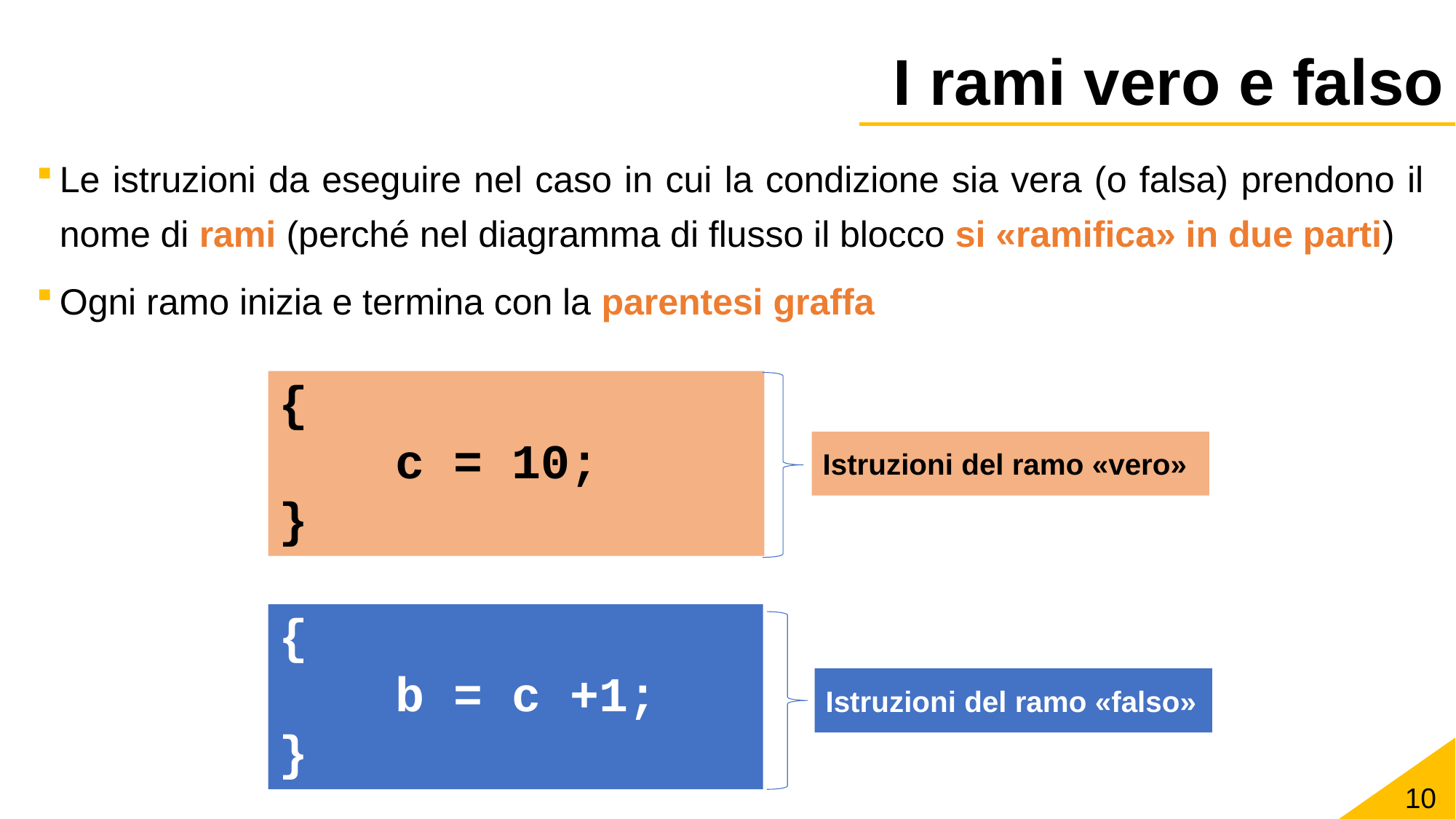

# I rami vero e falso
Le istruzioni da eseguire nel caso in cui la condizione sia vera (o falsa) prendono il nome di rami (perché nel diagramma di flusso il blocco si «ramifica» in due parti)
Ogni ramo inizia e termina con la parentesi graffa

{
    c = 10;
}

{
    b = c +1;
}

Istruzioni del ramo «vero»

Istruzioni del ramo «falso»
10